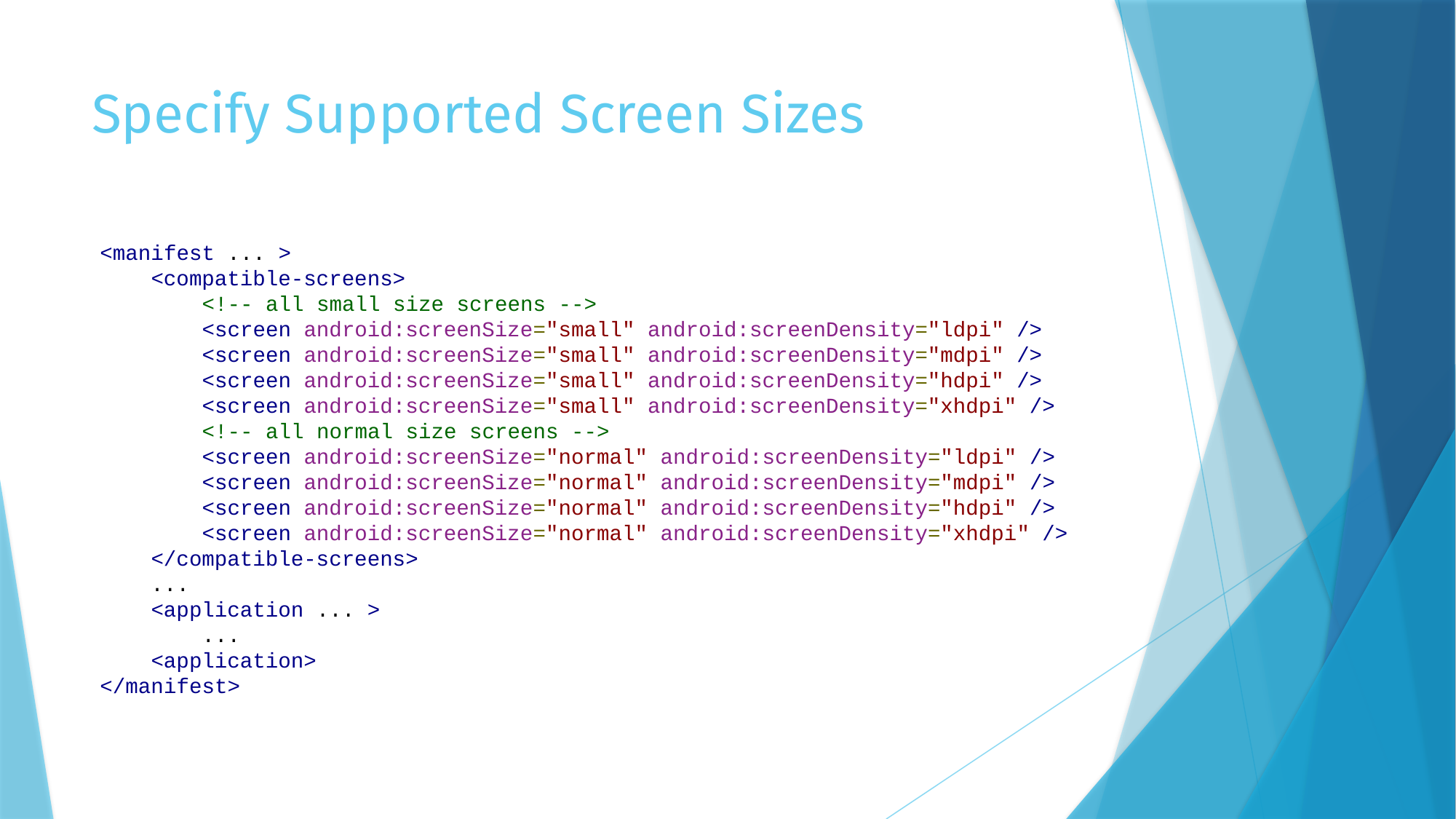

# Specify Supported Screen Sizes
<manifest ... >
    <compatible-screens>
        <!-- all small size screens -->
        <screen android:screenSize="small" android:screenDensity="ldpi" />
        <screen android:screenSize="small" android:screenDensity="mdpi" />
        <screen android:screenSize="small" android:screenDensity="hdpi" />
        <screen android:screenSize="small" android:screenDensity="xhdpi" />
        <!-- all normal size screens -->
        <screen android:screenSize="normal" android:screenDensity="ldpi" />
        <screen android:screenSize="normal" android:screenDensity="mdpi" />
        <screen android:screenSize="normal" android:screenDensity="hdpi" />
        <screen android:screenSize="normal" android:screenDensity="xhdpi" />
    </compatible-screens>
    ...
    <application ... >
        ...
    <application>
</manifest>